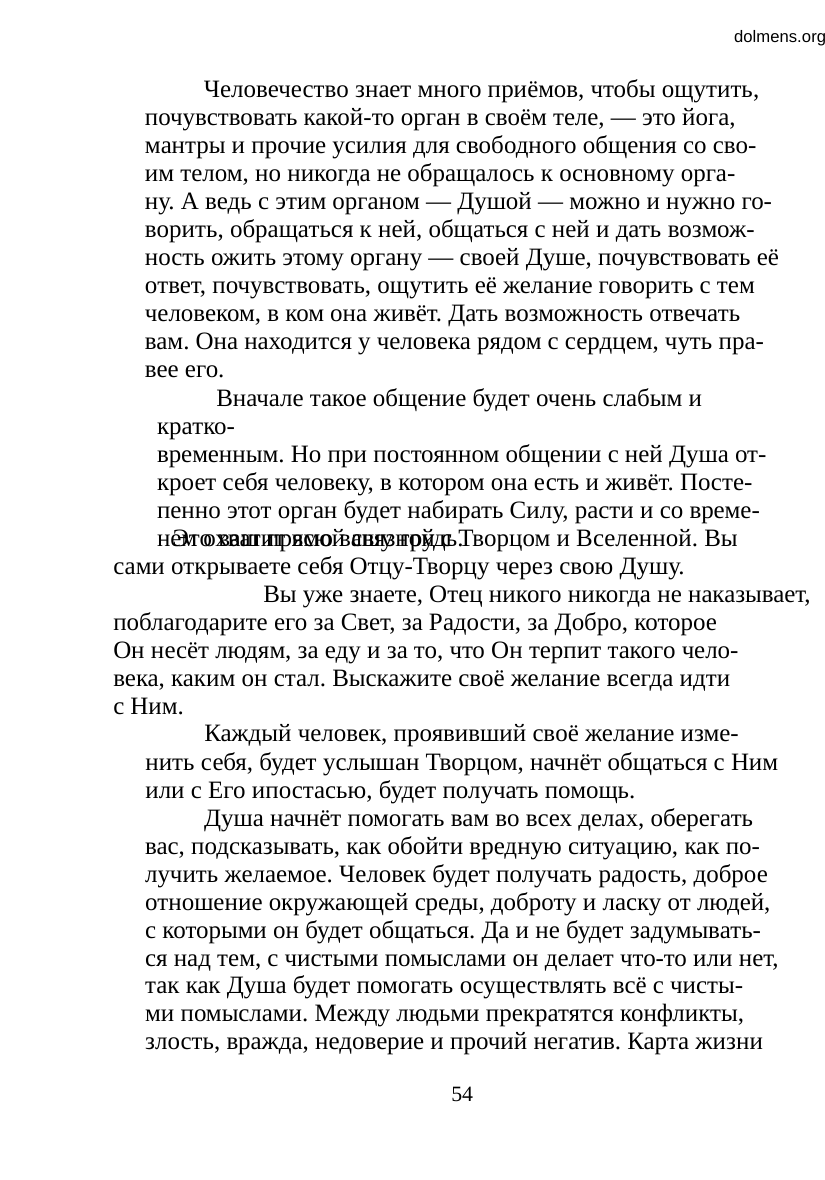

dolmens.org

Человечество знает много приёмов, чтобы ощутить,
почувствовать какой-то орган в своём теле, — это йога,
мантры и прочие усилия для свободного общения со сво-
им телом, но никогда не обращалось к основному орга-
ну. А ведь с этим органом — Душой — можно и нужно го-
ворить, обращаться к ней, общаться с ней и дать возмож-
ность ожить этому органу — своей Душе, почувствовать её
ответ, почувствовать, ощутить её желание говорить с тем
человеком, в ком она живёт. Дать возможность отвечать
вам. Она находится у человека рядом с сердцем, чуть пра-
вее его.

Вначале такое общение будет очень слабым и кратко-
временным. Но при постоянном общении с ней Душа от-
кроет себя человеку, в котором она есть и живёт. Посте-
пенно этот орган будет набирать Силу, расти и со време-
нем охватит всю вашу грудь.

Это ваш прямой связной с Творцом и Вселенной. Вы
сами открываете себя Отцу-Творцу через свою Душу.
	Вы уже знаете, Отец никого никогда не наказывает,
поблагодарите его за Свет, за Радости, за Добро, которое
Он несёт людям, за еду и за то, что Он терпит такого чело-
века, каким он стал. Выскажите своё желание всегда идти
с Ним.

Каждый человек, проявивший своё желание изме-
нить себя, будет услышан Творцом, начнёт общаться с Ним
или с Его ипостасью, будет получать помощь.

Душа начнёт помогать вам во всех делах, оберегать
вас, подсказывать, как обойти вредную ситуацию, как по-
лучить желаемое. Человек будет получать радость, доброе
отношение окружающей среды, доброту и ласку от людей,
с которыми он будет общаться. Да и не будет задумывать-
ся над тем, с чистыми помыслами он делает что-то или нет,
так как Душа будет помогать осуществлять всё с чисты-
ми помыслами. Между людьми прекратятся конфликты,
злость, вражда, недоверие и прочий негатив. Карта жизни

54